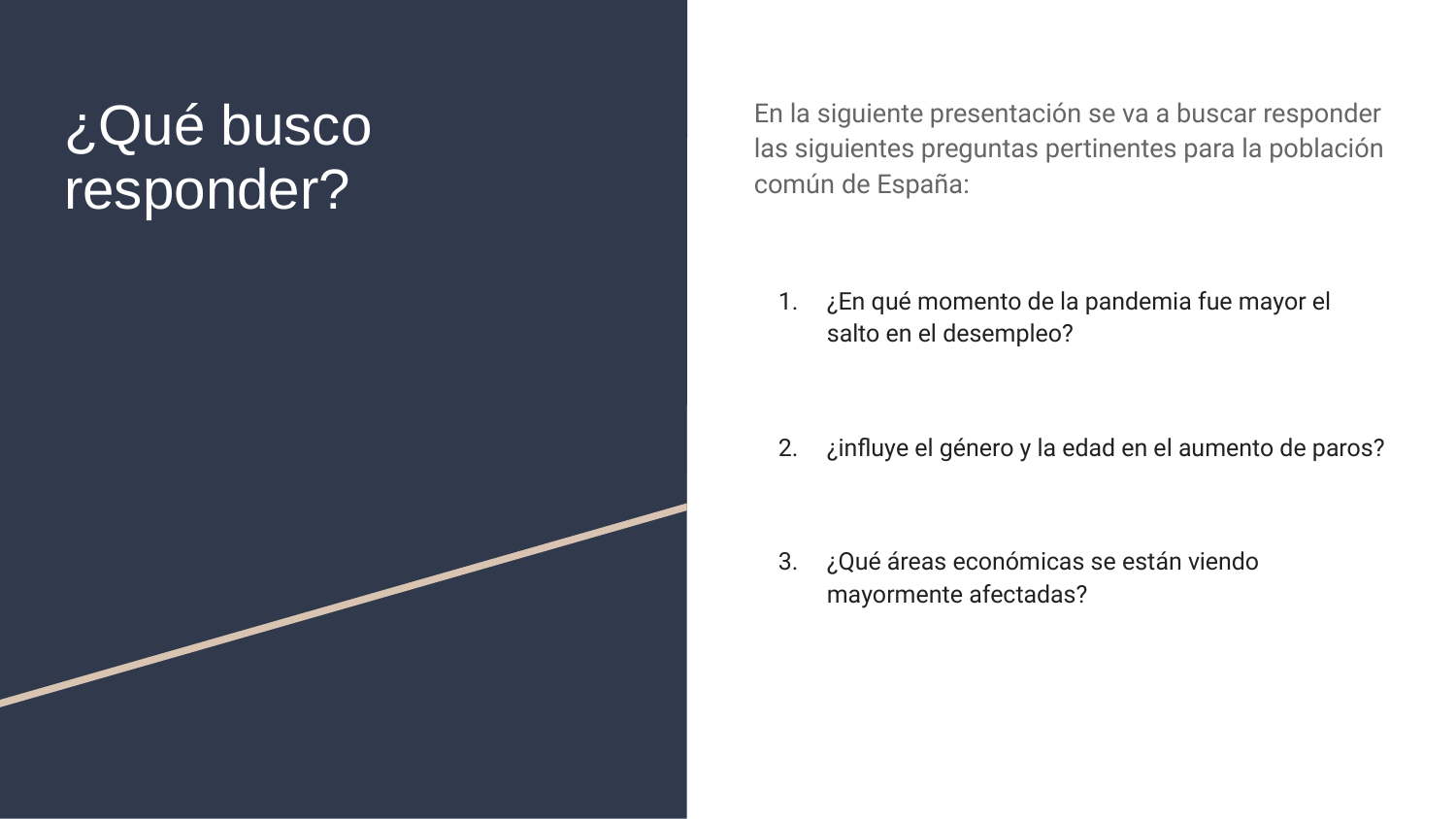

# ¿Qué busco responder?
En la siguiente presentación se va a buscar responder las siguientes preguntas pertinentes para la población común de España:

¿En qué momento de la pandemia fue mayor el salto en el desempleo?

¿influye el género y la edad en el aumento de paros?

¿Qué áreas económicas se están viendo mayormente afectadas?